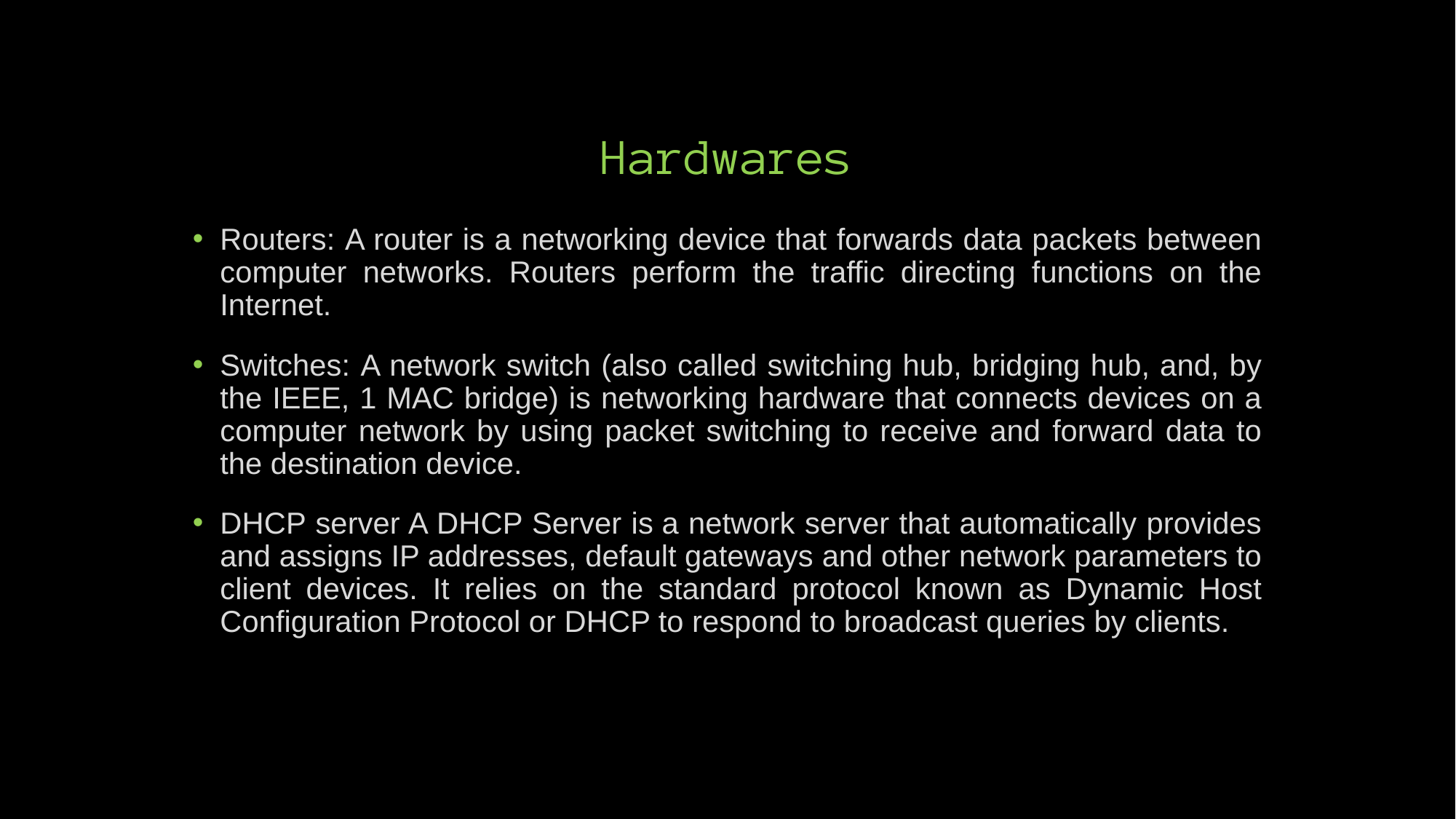

# Hardwares
Routers: A router is a networking device that forwards data packets between computer networks. Routers perform the traffic directing functions on the Internet.
Switches: A network switch (also called switching hub, bridging hub, and, by the IEEE, 1 MAC bridge) is networking hardware that connects devices on a computer network by using packet switching to receive and forward data to the destination device.
DHCP server A DHCP Server is a network server that automatically provides and assigns IP addresses, default gateways and other network parameters to client devices. It relies on the standard protocol known as Dynamic Host Configuration Protocol or DHCP to respond to broadcast queries by clients.